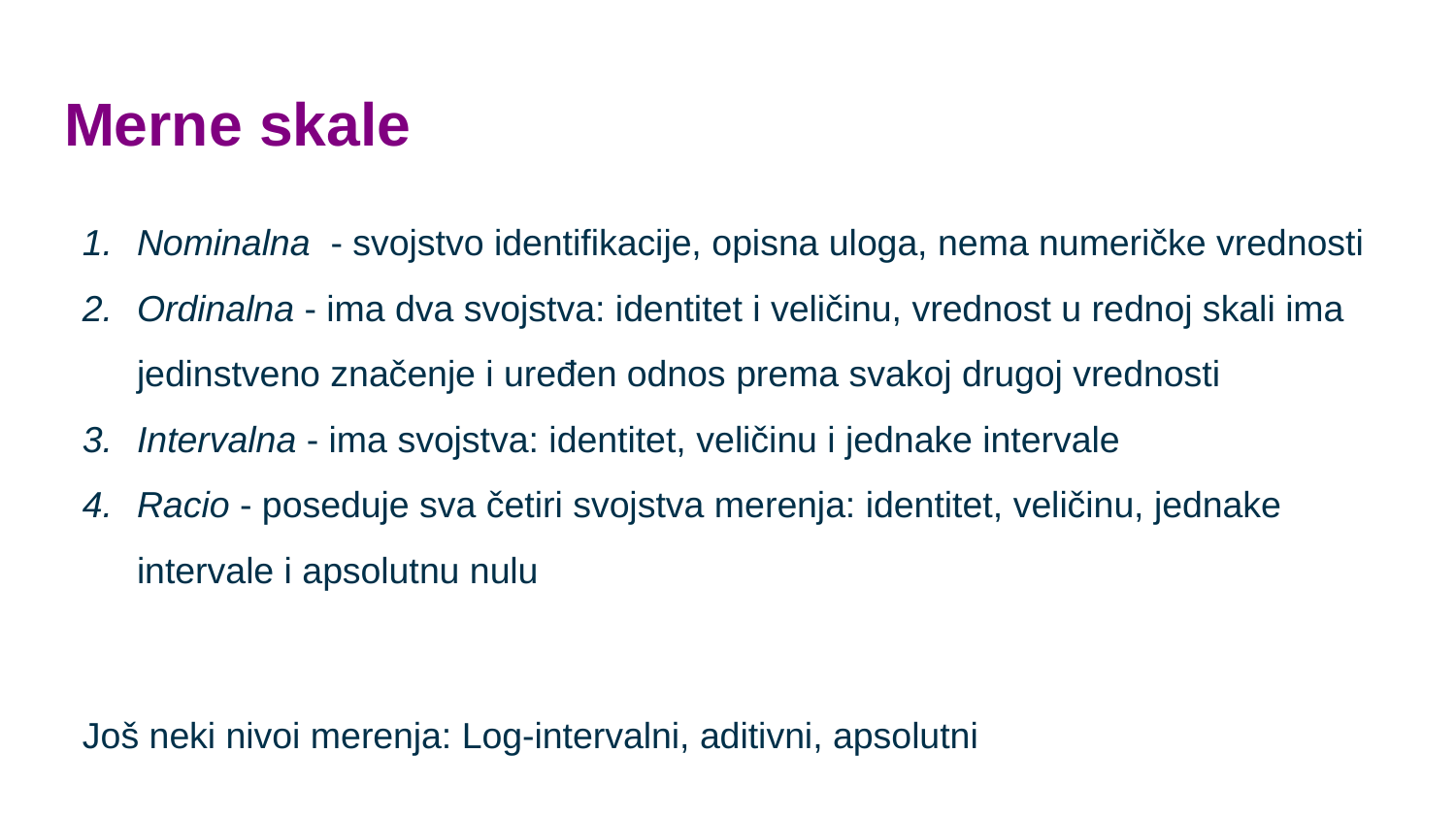

# Merne skale
Nominalna  - svojstvo identifikacije, opisna uloga, nema numeričke vrednosti
Ordinalna - ima dva svojstva: identitet i veličinu, vrednost u rednoj skali ima jedinstveno značenje i uređen odnos prema svakoj drugoj vrednosti
Intervalna - ima svojstva: identitet, veličinu i jednake intervale
Racio - poseduje sva četiri svojstva merenja: identitet, veličinu, jednake intervale i apsolutnu nulu

Još neki nivoi merenja: Log-intervalni, aditivni, apsolutni